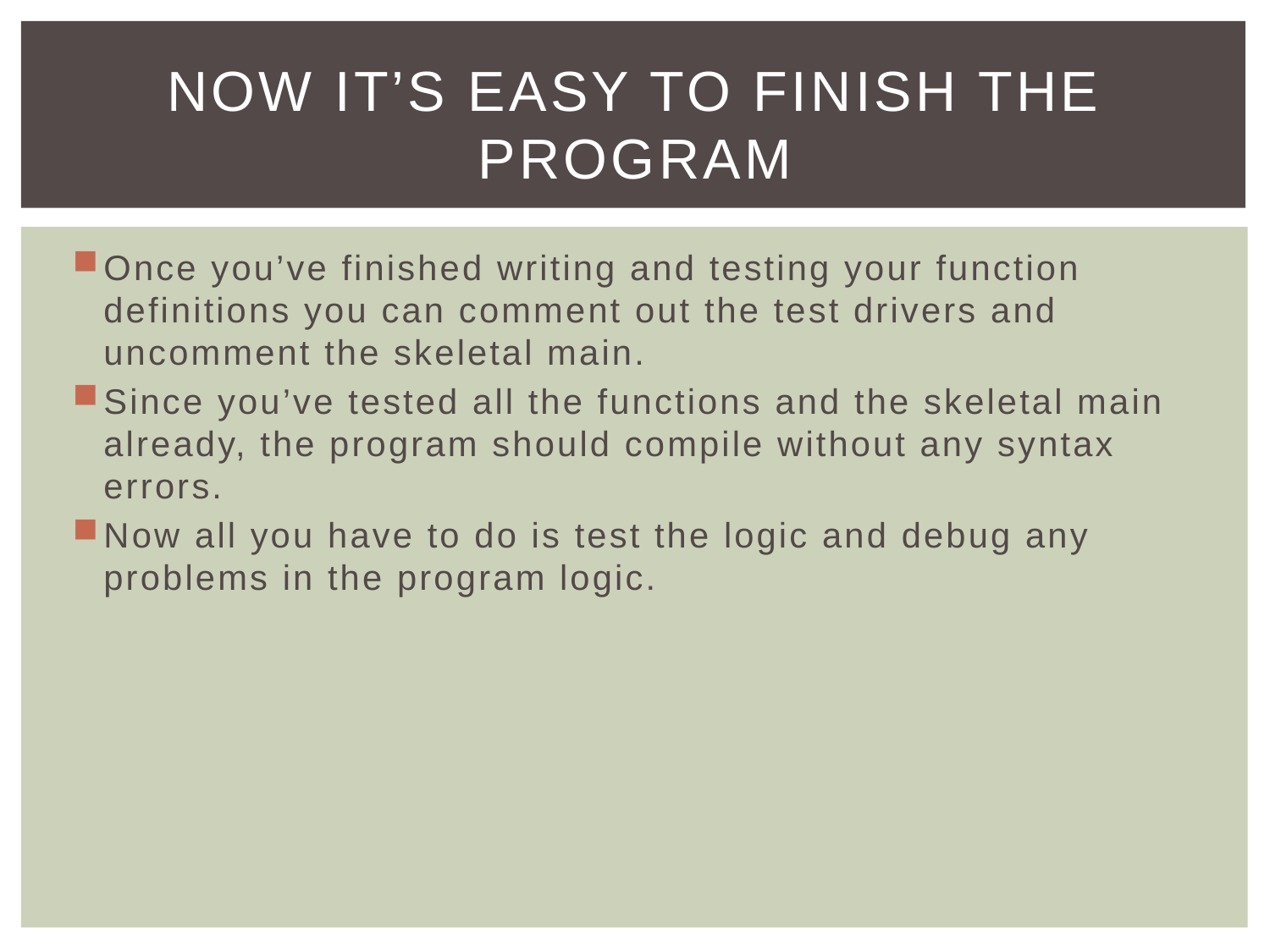

# Now it’s easy to finish the program
Once you’ve finished writing and testing your function definitions you can comment out the test drivers and uncomment the skeletal main.
Since you’ve tested all the functions and the skeletal main already, the program should compile without any syntax errors.
Now all you have to do is test the logic and debug any problems in the program logic.